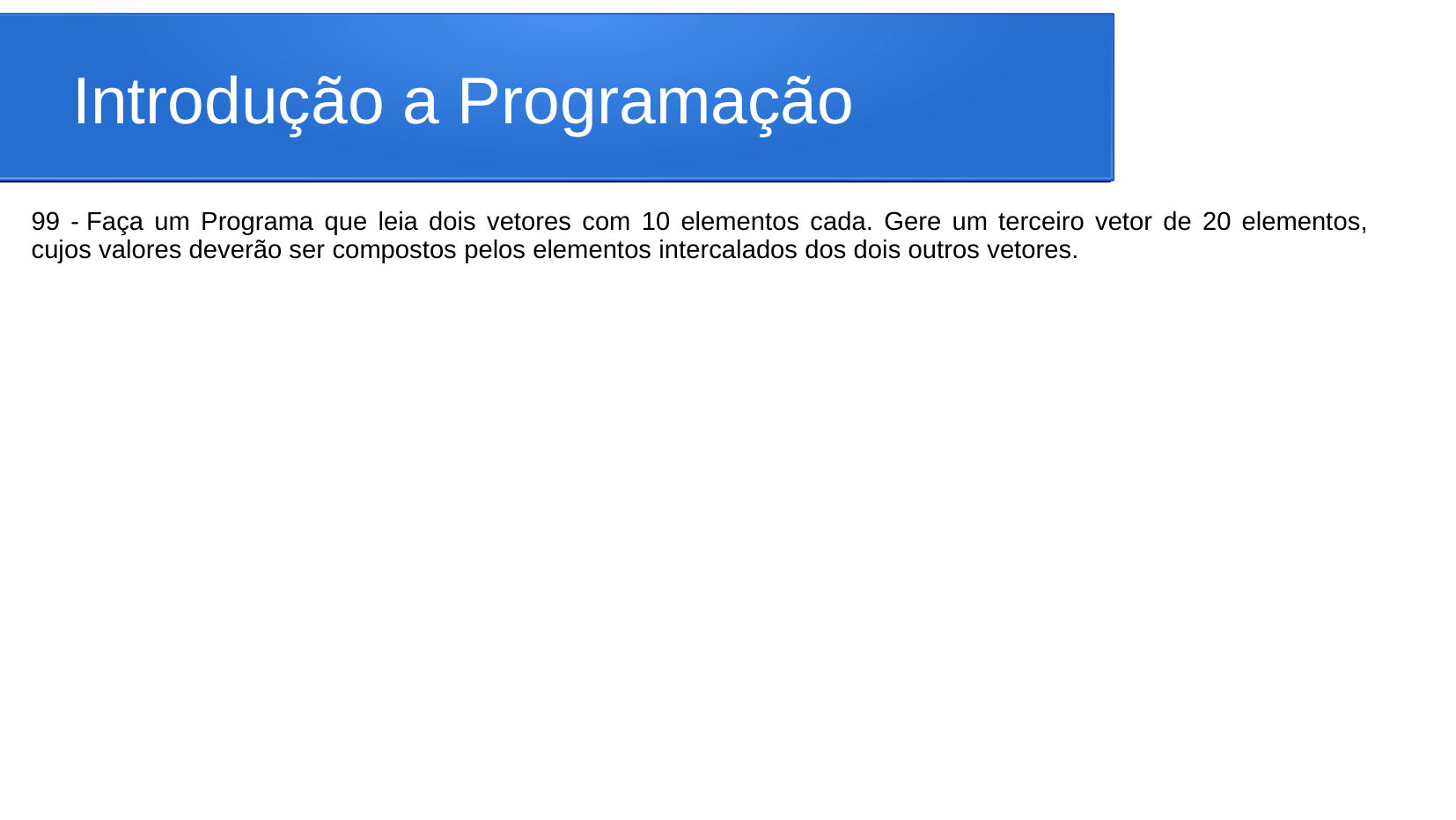

# Introdução a Programação
99 - Faça um Programa que leia dois vetores com 10 elementos cada. Gere um terceiro vetor de 20 elementos, cujos valores deverão ser compostos pelos elementos intercalados dos dois outros vetores.